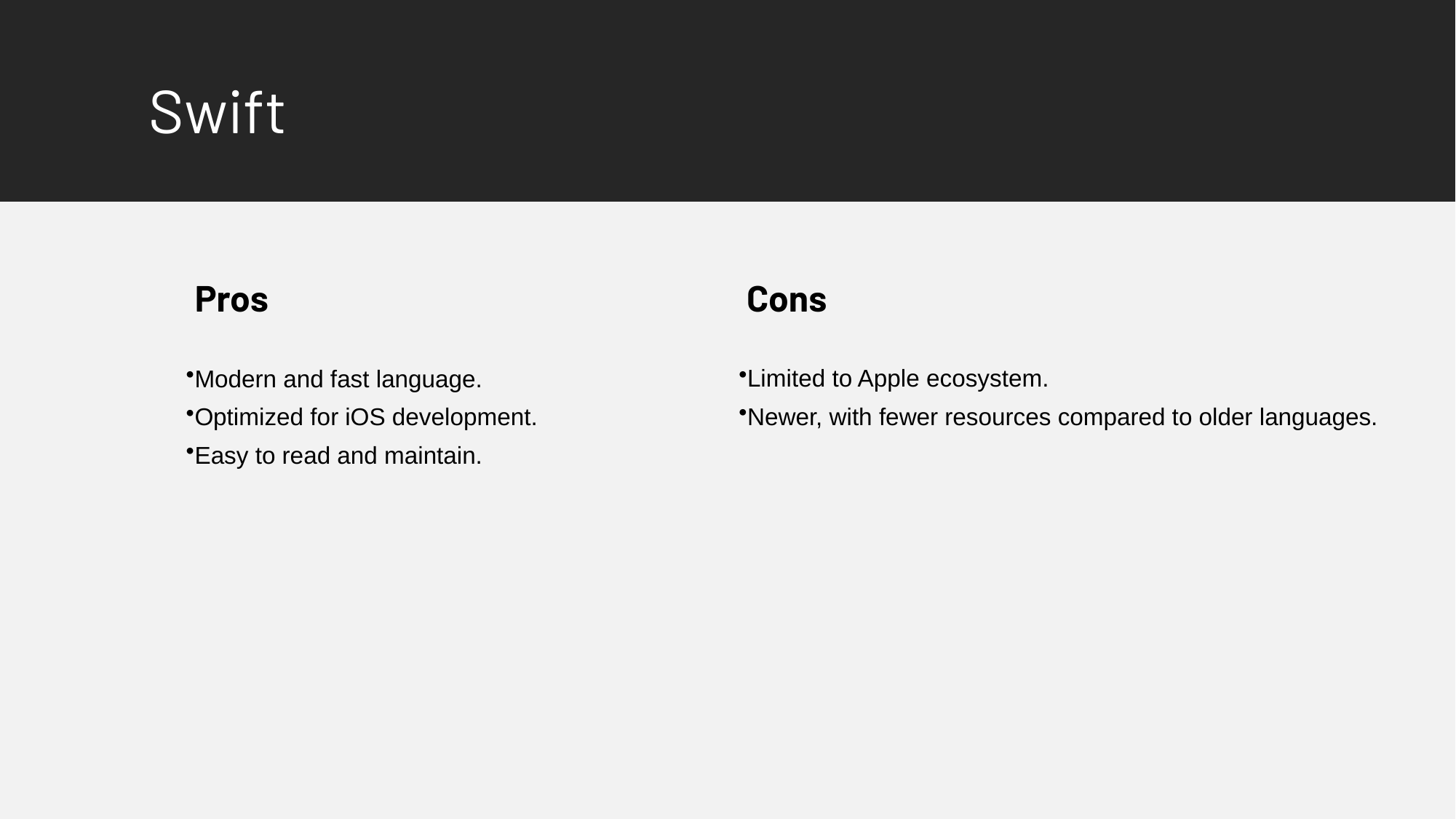

# Swift

Pros
Cons

Modern and fast language.
Optimized for iOS development.
Easy to read and maintain.

Limited to Apple ecosystem.
Newer, with fewer resources compared to older languages.